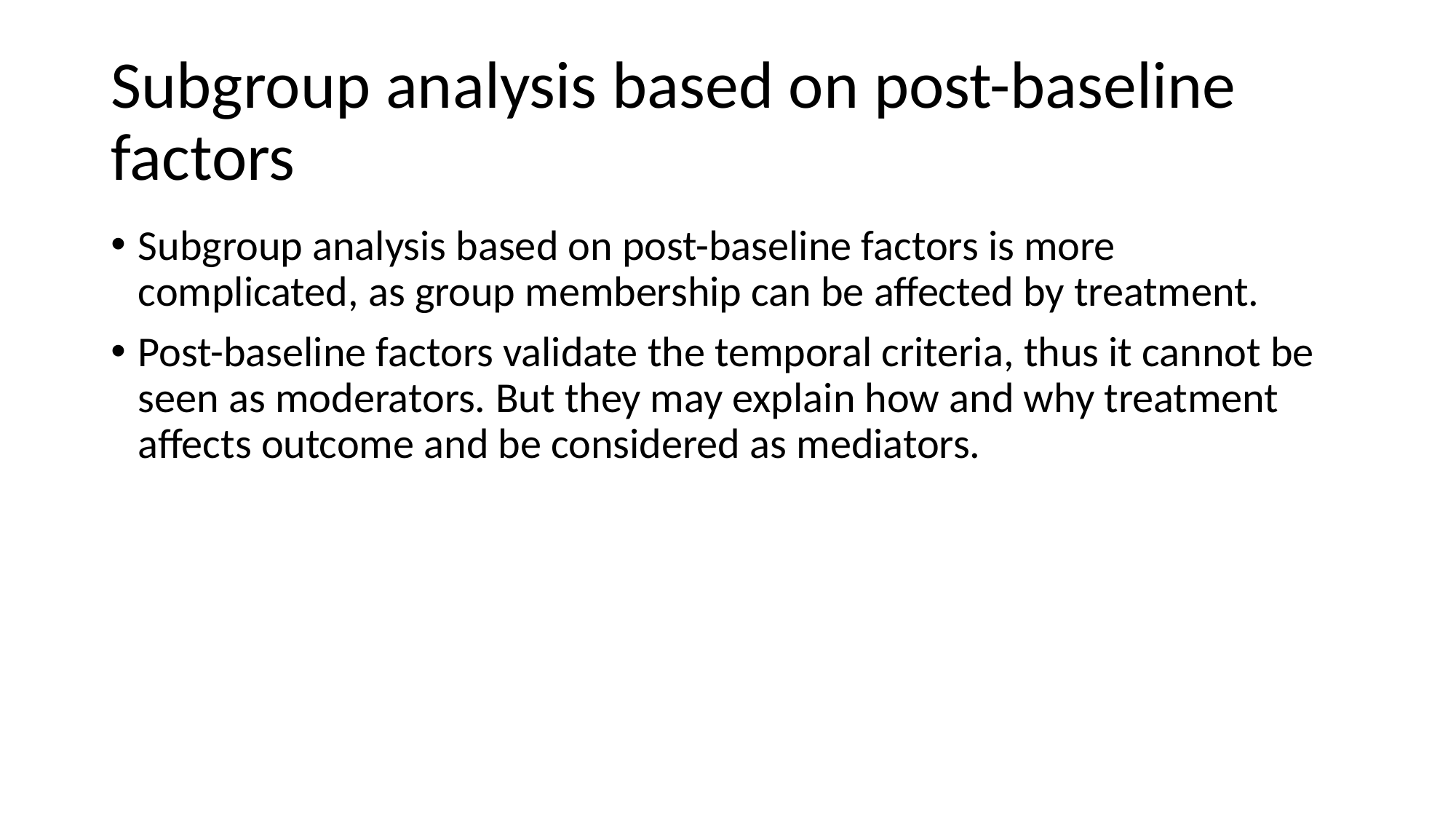

# Subgroup analysis based on post-baseline factors
Subgroup analysis based on post-baseline factors is more complicated, as group membership can be affected by treatment.
Post-baseline factors validate the temporal criteria, thus it cannot be seen as moderators. But they may explain how and why treatment affects outcome and be considered as mediators.